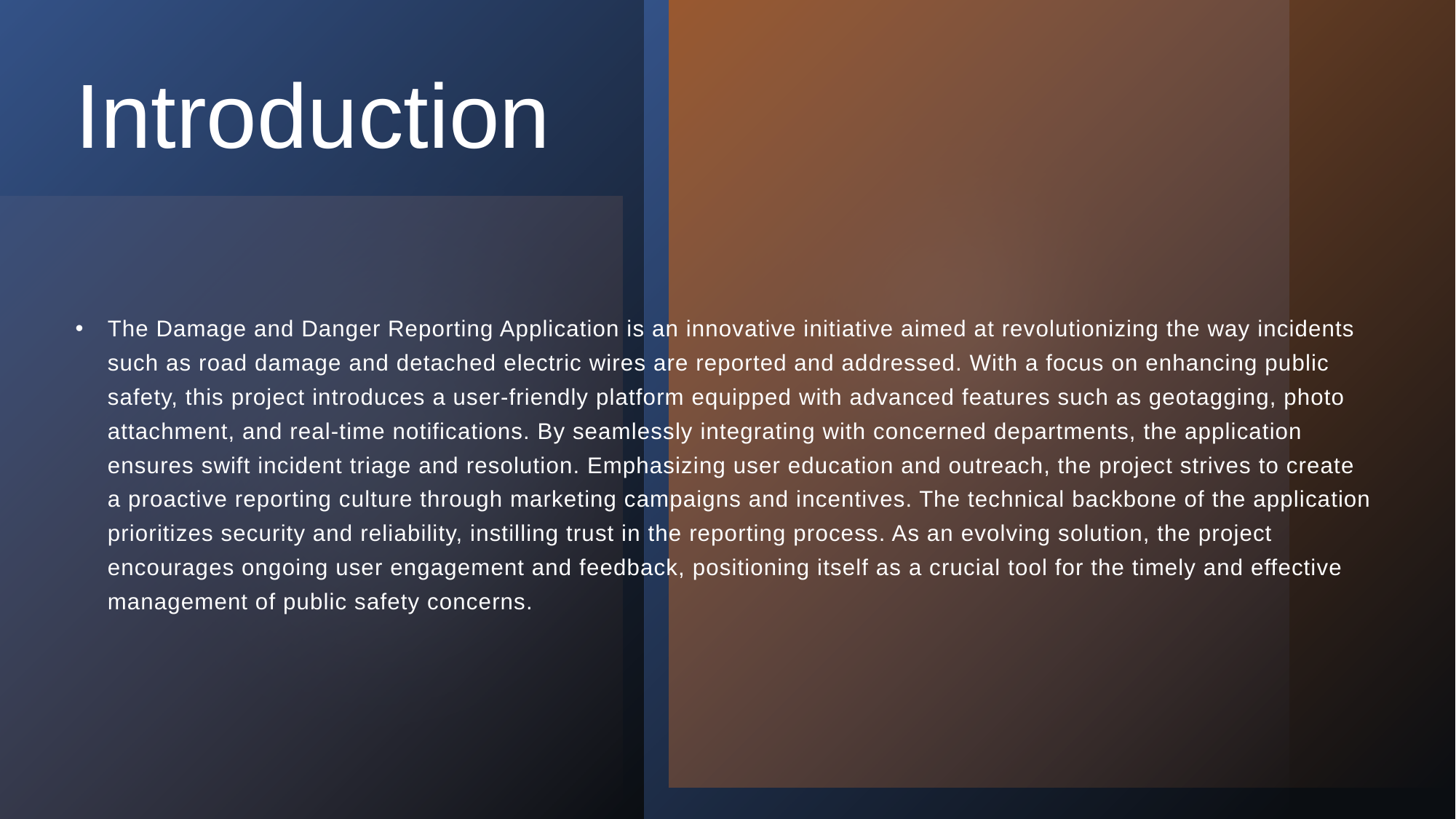

# Introduction
The Damage and Danger Reporting Application is an innovative initiative aimed at revolutionizing the way incidents such as road damage and detached electric wires are reported and addressed. With a focus on enhancing public safety, this project introduces a user-friendly platform equipped with advanced features such as geotagging, photo attachment, and real-time notifications. By seamlessly integrating with concerned departments, the application ensures swift incident triage and resolution. Emphasizing user education and outreach, the project strives to create a proactive reporting culture through marketing campaigns and incentives. The technical backbone of the application prioritizes security and reliability, instilling trust in the reporting process. As an evolving solution, the project encourages ongoing user engagement and feedback, positioning itself as a crucial tool for the timely and effective management of public safety concerns.